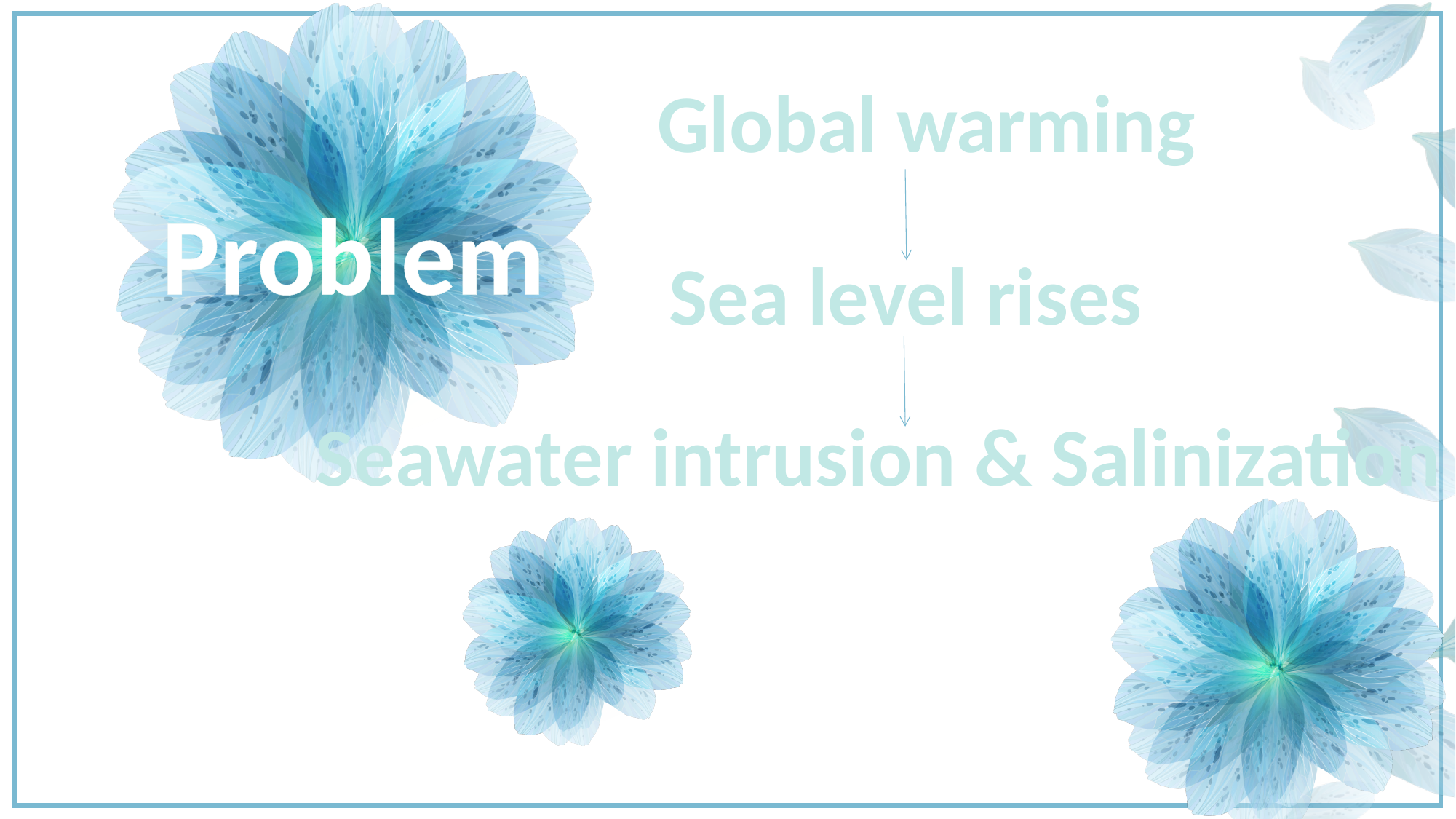

Global warming
Problem
Sea level rises
Seawater intrusion & Salinization